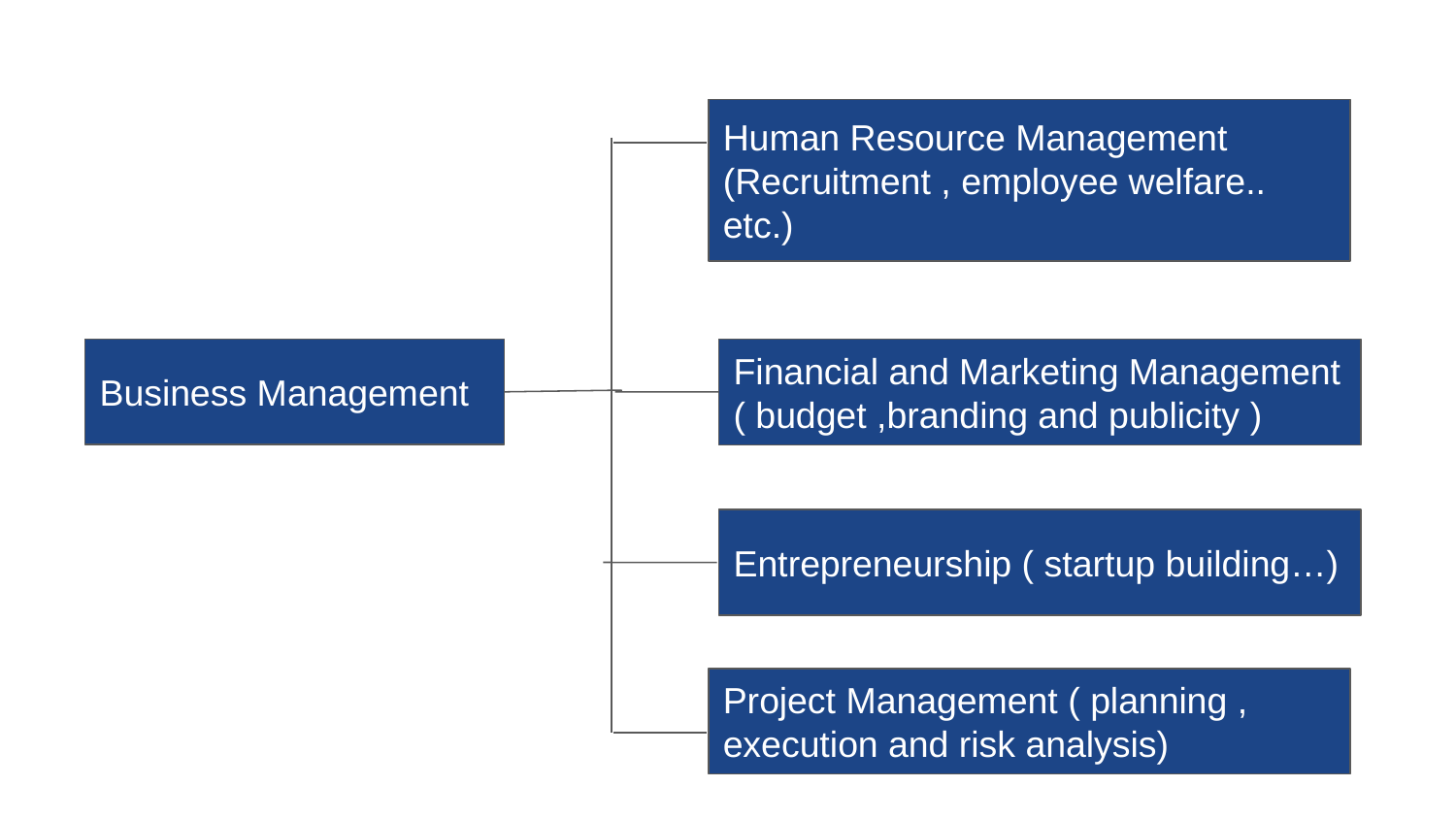

Human Resource Management
(Recruitment , employee welfare.. etc.)
Business Management
Financial and Marketing Management
( budget ,branding and publicity )
Entrepreneurship ( startup building…)
Project Management ( planning , execution and risk analysis)